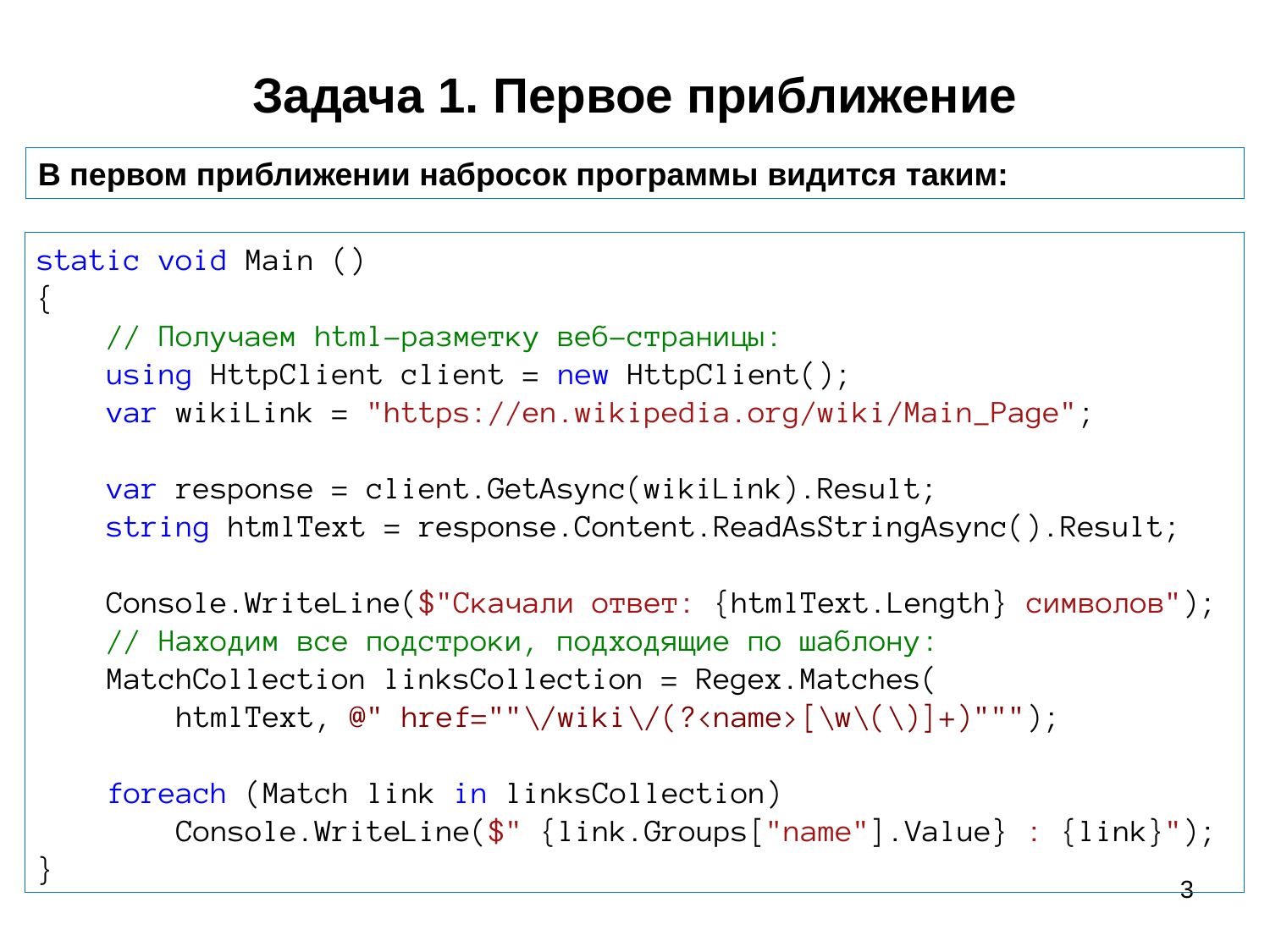

# Задача 1. Первое приближение
В первом приближении набросок программы видится таким:
static void Main ()
{
    // Получаем html-разметку веб-страницы:
    using HttpClient client = new HttpClient();
    var wikiLink = "https://en.wikipedia.org/wiki/Main_Page";

    var response = client.GetAsync(wikiLink).Result;
    string htmlText = response.Content.ReadAsStringAsync().Result;

    Console.WriteLine($"Скачали ответ: {htmlText.Length} символов");
    // Находим все подстроки, подходящие по шаблону:
    MatchCollection linksCollection = Regex.Matches(
        htmlText, @" href=""\/wiki\/(?<name>[\w\(\)]+)""");

    foreach (Match link in linksCollection)
        Console.WriteLine($" {link.Groups["name"].Value} : {link}");
}
3